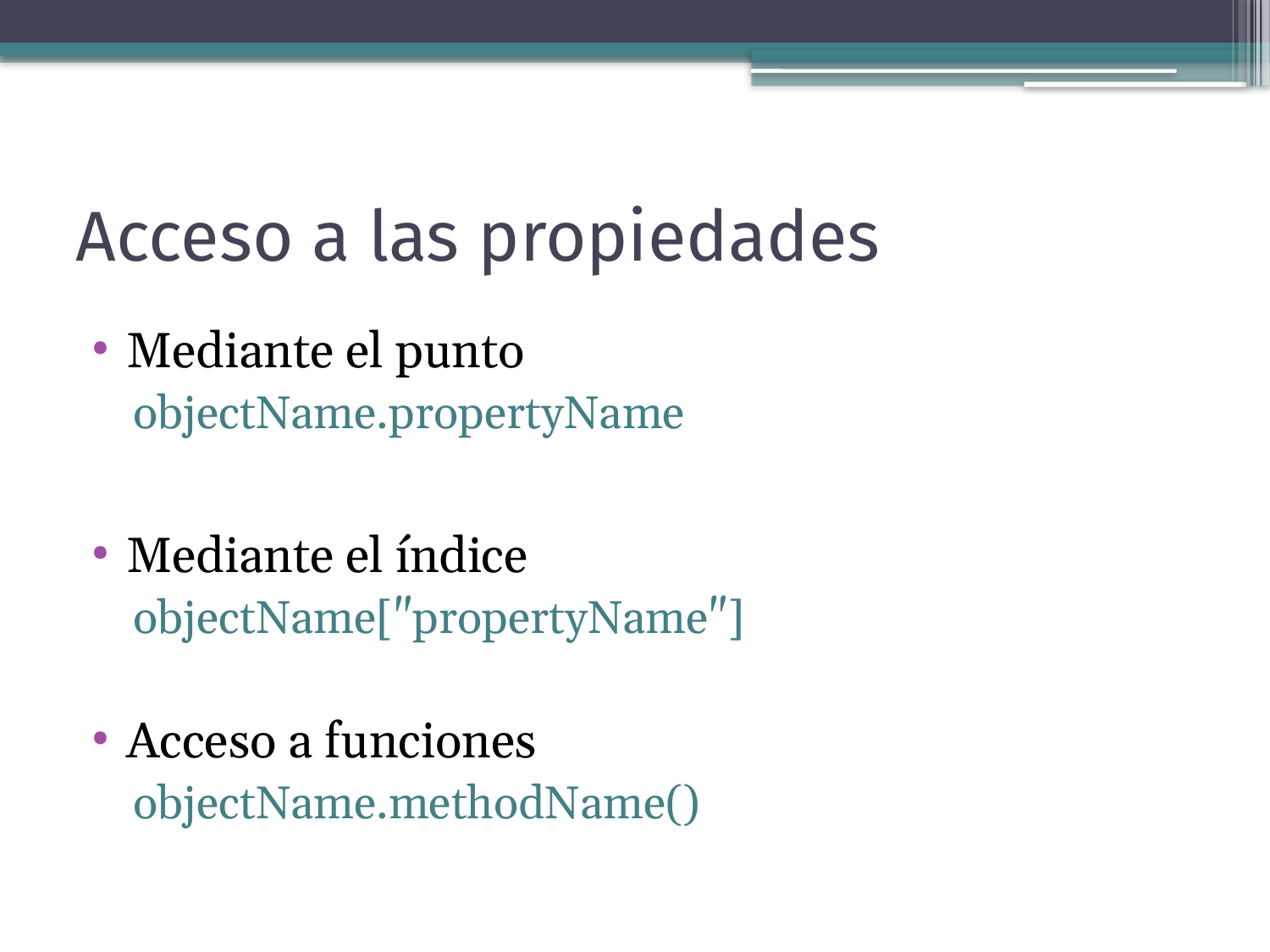

# Acceso a las propiedades
Mediante el punto
objectName.propertyName

Mediante el índice
objectName["propertyName"]

Acceso a funciones
objectName.methodName()